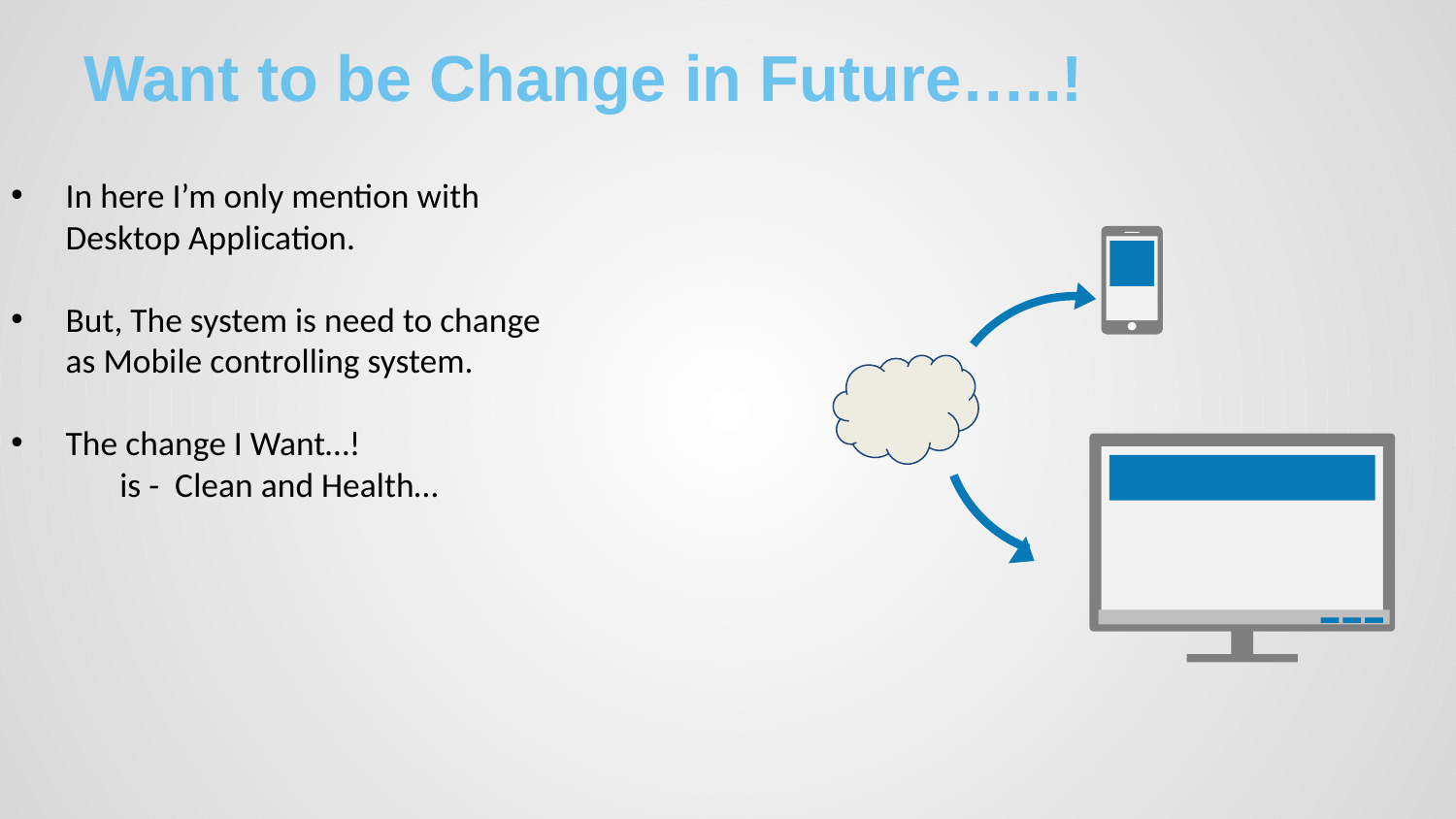

# Want to be Change in Future…..!
In here I’m only mention with Desktop Application.

But, The system is need to change as Mobile controlling system.

The change I Want…!
              is -  Clean and Health…